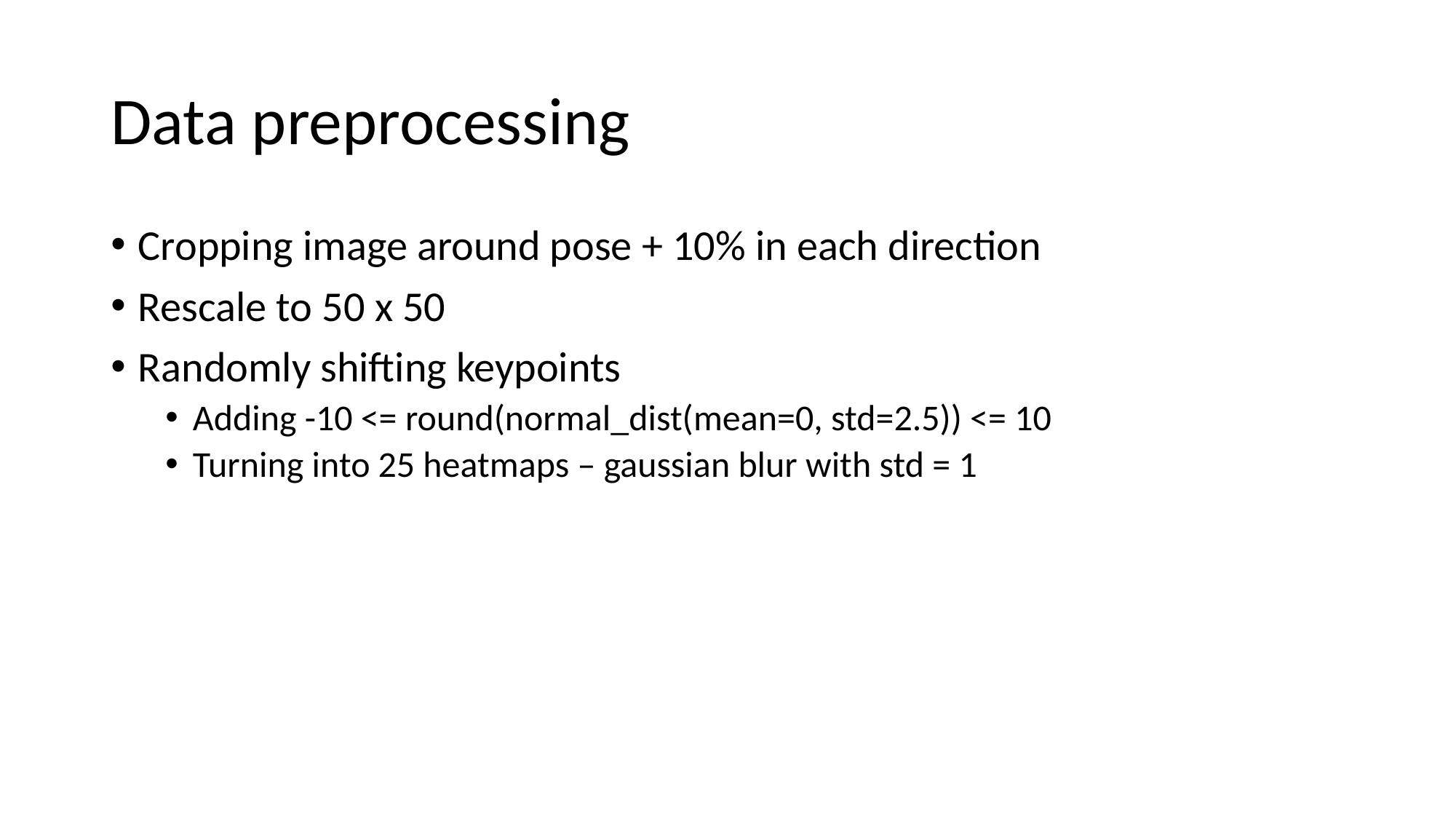

# Data preprocessing
Cropping image around pose + 10% in each direction
Rescale to 50 x 50
Randomly shifting keypoints
Adding -10 <= round(normal_dist(mean=0, std=2.5)) <= 10
Turning into 25 heatmaps – gaussian blur with std = 1